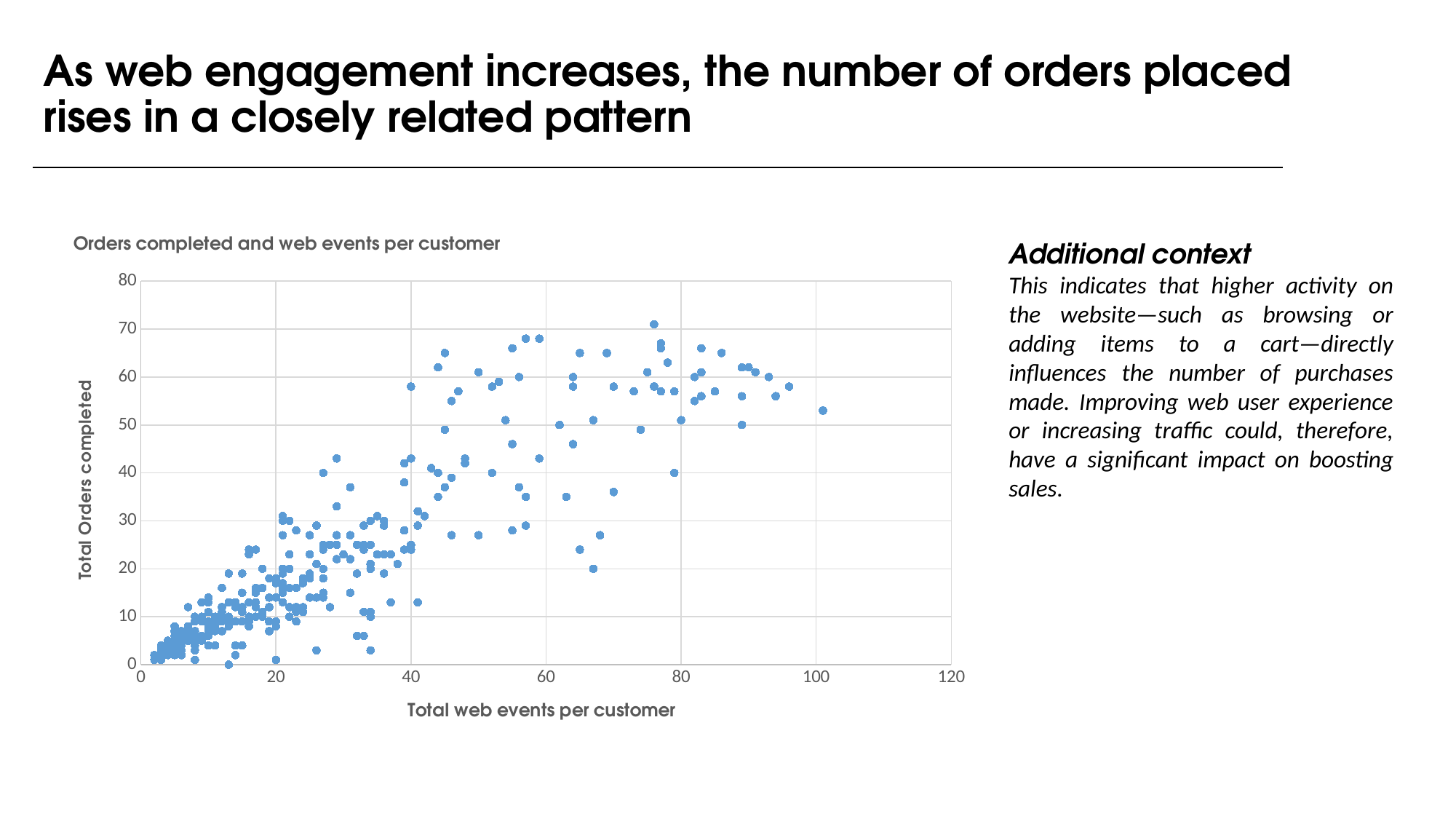

# As web engagement increases, the number of orders placed rises in a closely related pattern

### Chart: Orders completed and web events per customer

| Category | total_orders |
|---|---|
Additional context
This indicates that higher activity on the website—such as browsing or adding items to a cart—directly influences the number of purchases made. Improving web user experience or increasing traffic could, therefore, have a significant impact on boosting sales.